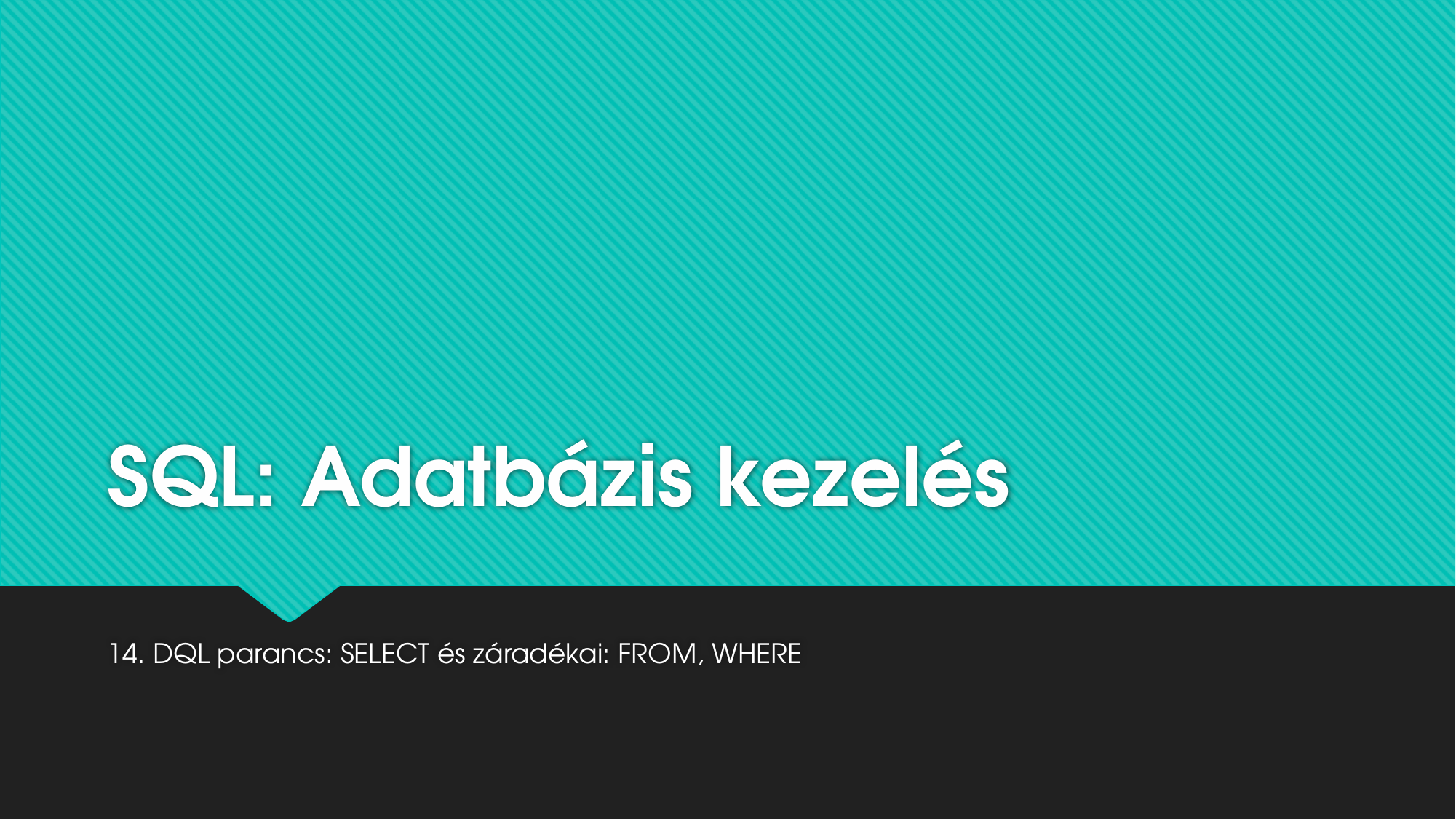

# SQL: Adatbázis kezelés
14. DQL parancs: SELECT és záradékai: FROM, WHERE